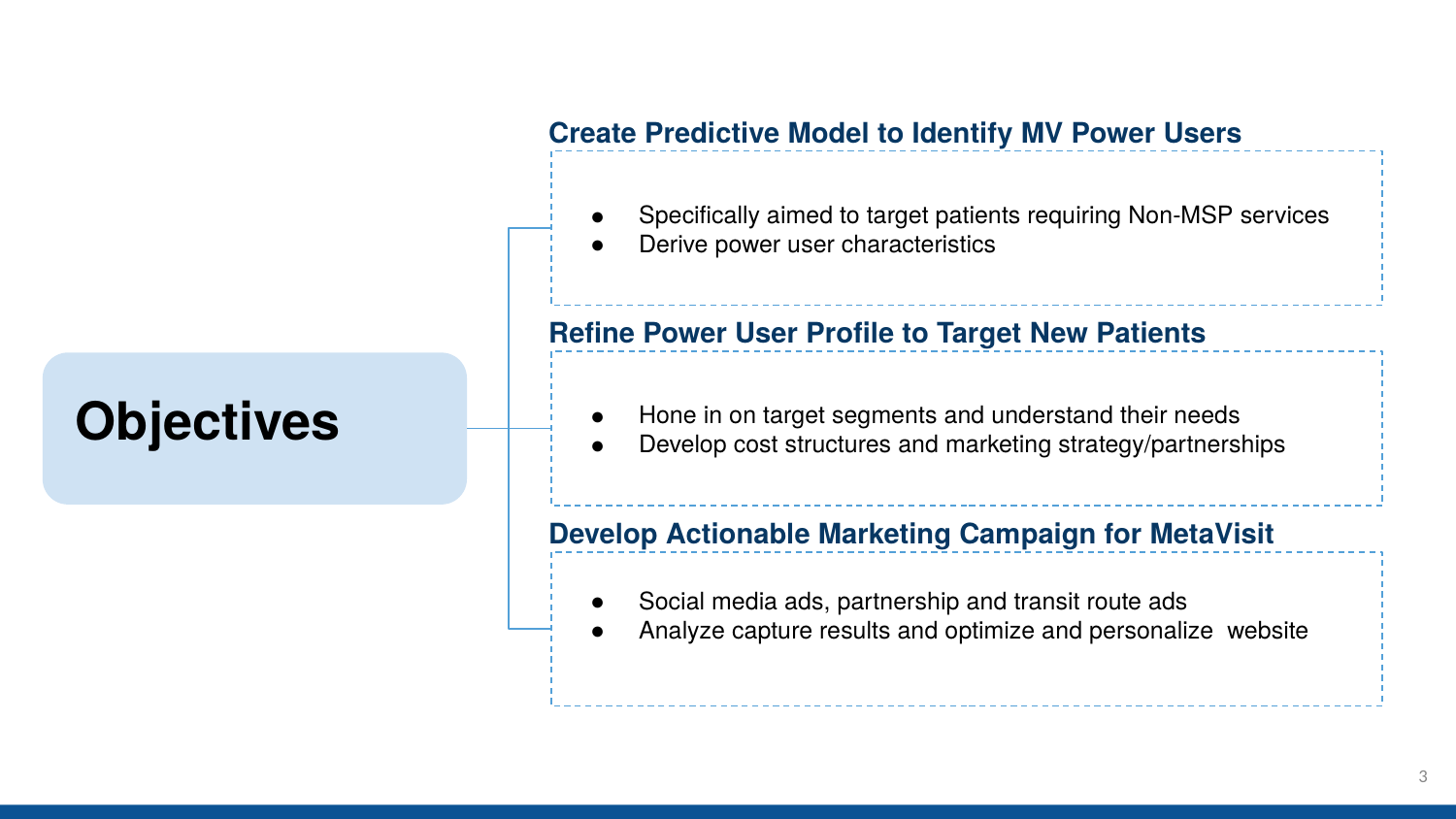

Create Predictive Model to Identify MV Power Users
Specifically aimed to target patients requiring Non-MSP services
Derive power user characteristics
Refine Power User Profile to Target New Patients
Hone in on target segments and understand their needs
Develop cost structures and marketing strategy/partnerships

# Objectives
Develop Actionable Marketing Campaign for MetaVisit
Social media ads, partnership and transit route ads
Analyze capture results and optimize and personalize  website

3